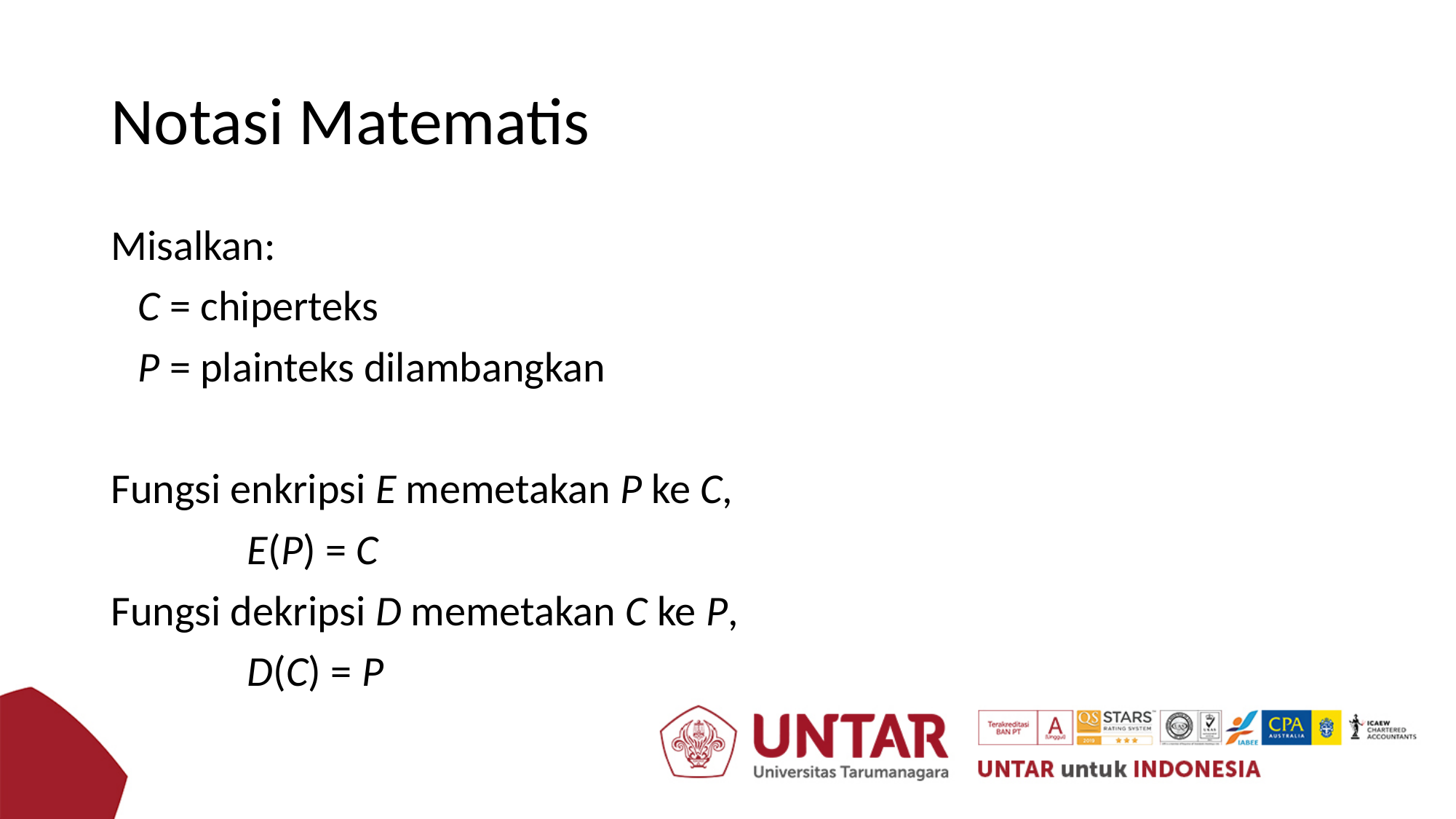

# Notasi Matematis
Misalkan:
	C = chiperteks
	P = plainteks dilambangkan

Fungsi enkripsi E memetakan P ke C,
		E(P) = C
Fungsi dekripsi D memetakan C ke P,
 		D(C) = P